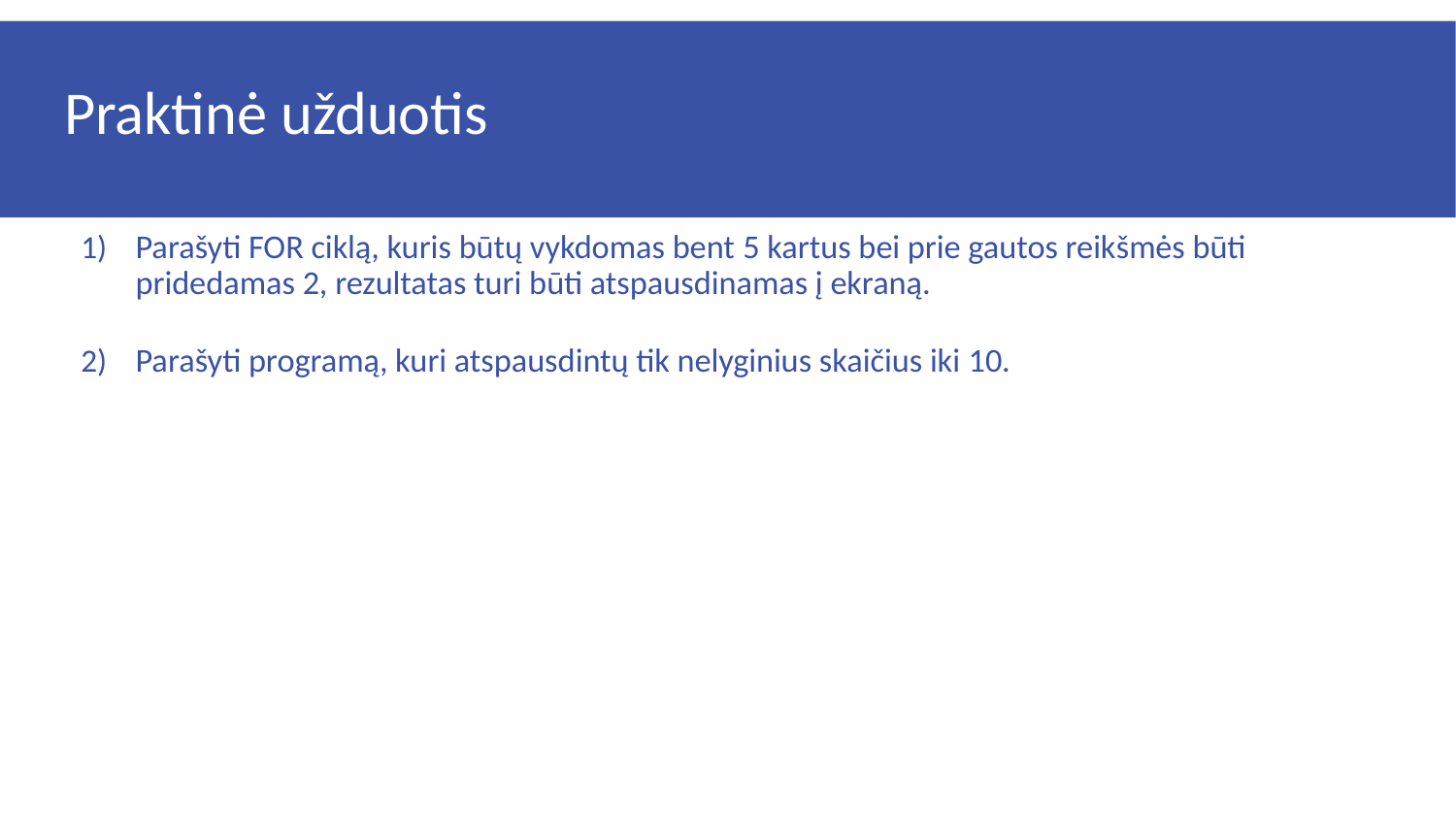

# Praktinė užduotis
Parašyti FOR ciklą, kuris būtų vykdomas bent 5 kartus bei prie gautos reikšmės būti pridedamas 2, rezultatas turi būti atspausdinamas į ekraną.

Parašyti programą, kuri atspausdintų tik nelyginius skaičius iki 10.